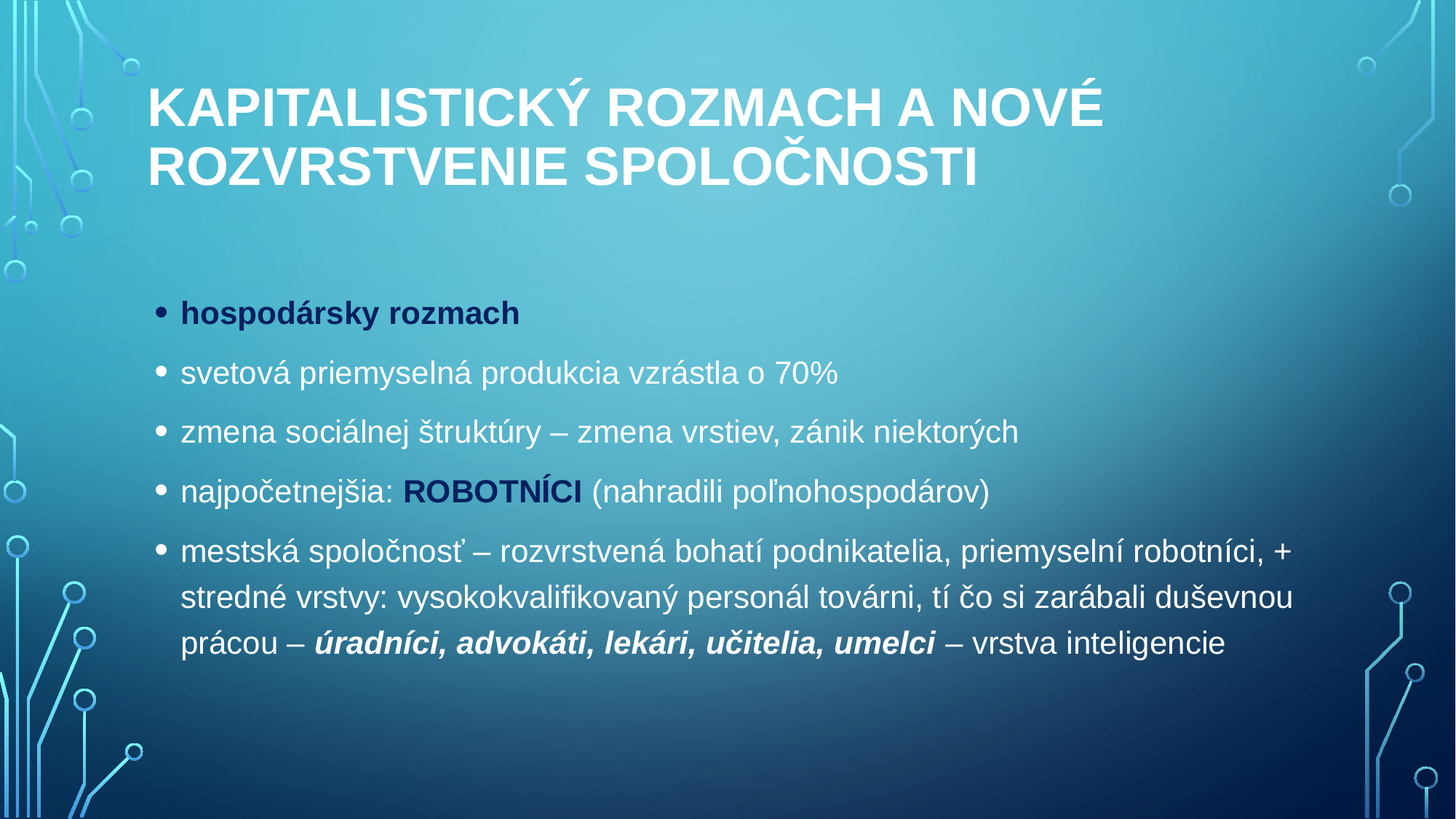

# Kapitalistický rozmach a nové rozvrstvenie spoločnosti
hospodársky rozmach
svetová priemyselná produkcia vzrástla o 70%
zmena sociálnej štruktúry – zmena vrstiev, zánik niektorých
najpočetnejšia: ROBOTNÍCI (nahradili poľnohospodárov)
mestská spoločnosť – rozvrstvená bohatí podnikatelia, priemyselní robotníci, + stredné vrstvy: vysokokvalifikovaný personál továrni, tí čo si zarábali duševnou prácou – úradníci, advokáti, lekári, učitelia, umelci – vrstva inteligencie